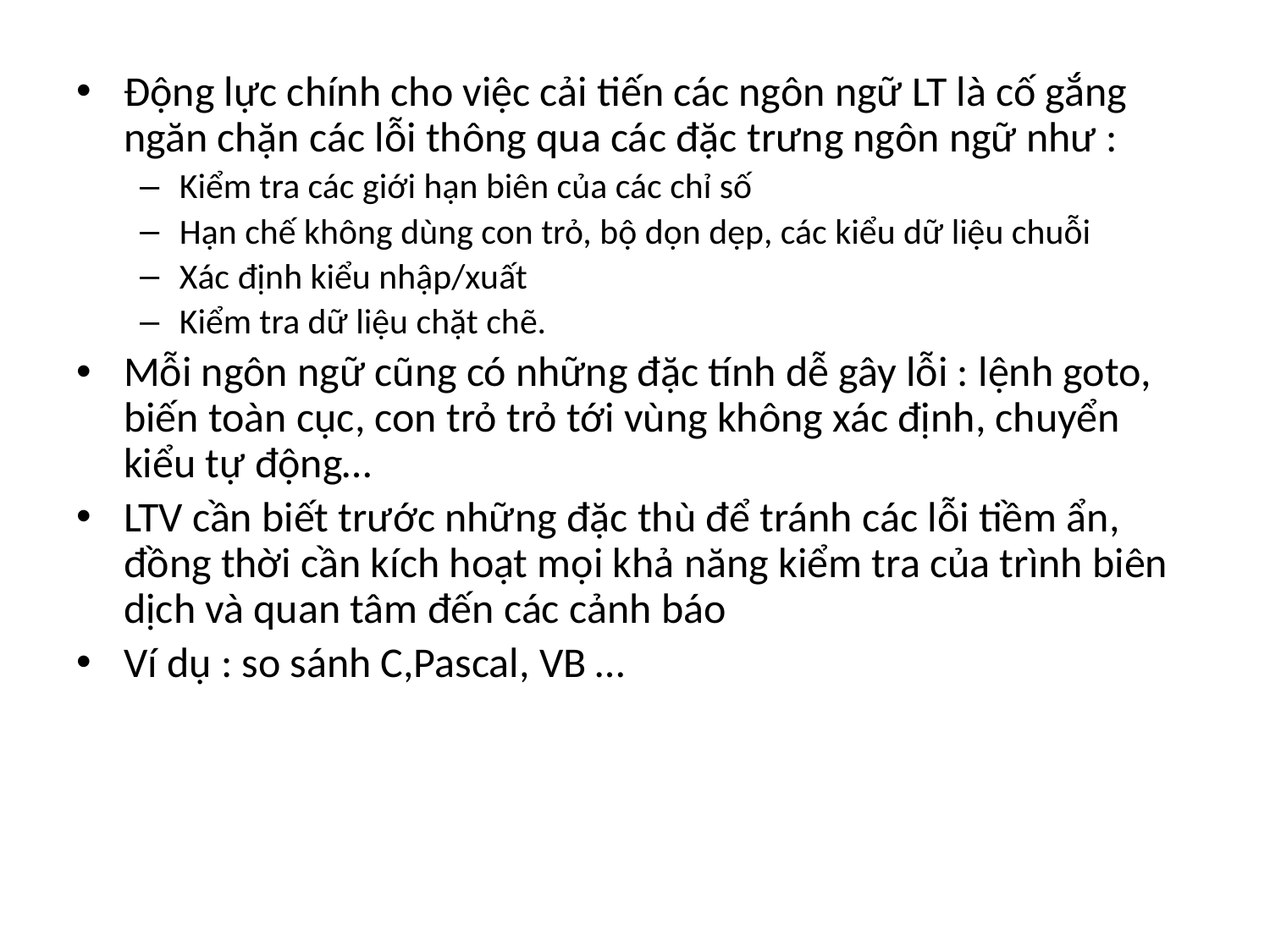

Động lực chính cho việc cải tiến các ngôn ngữ LT là cố gắng ngăn chặn các lỗi thông qua các đặc trưng ngôn ngữ như :
Kiểm tra các giới hạn biên của các chỉ số
Hạn chế không dùng con trỏ, bộ dọn dẹp, các kiểu dữ liệu chuỗi
Xác định kiểu nhập/xuất
Kiểm tra dữ liệu chặt chẽ.
Mỗi ngôn ngữ cũng có những đặc tính dễ gây lỗi : lệnh goto, biến toàn cục, con trỏ trỏ tới vùng không xác định, chuyển kiểu tự động…
LTV cần biết trước những đặc thù để tránh các lỗi tiềm ẩn, đồng thời cần kích hoạt mọi khả năng kiểm tra của trình biên dịch và quan tâm đến các cảnh báo
Ví dụ : so sánh C,Pascal, VB …